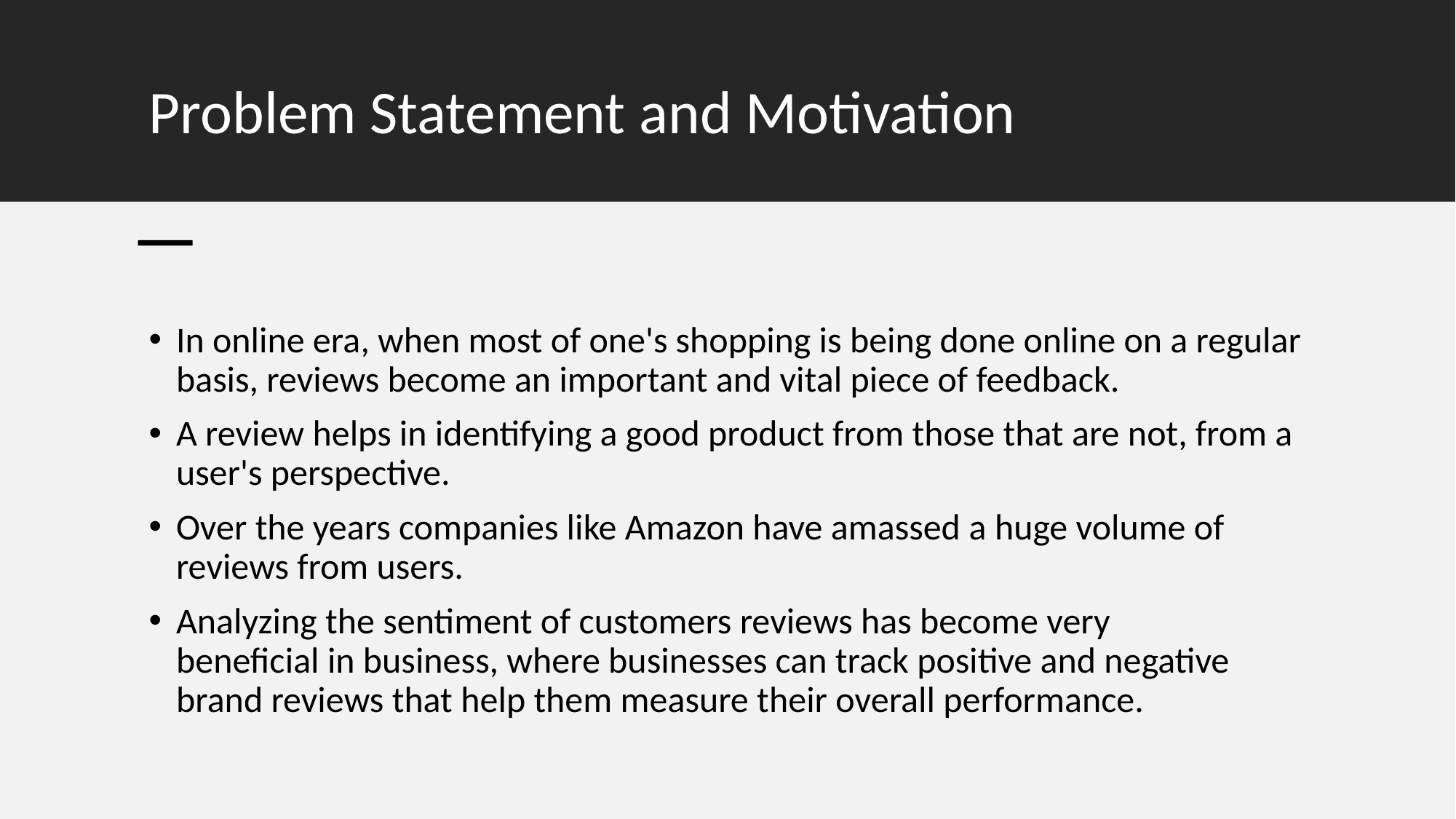

# Problem Statement and Motivation

In online era, when most of one's shopping is being done online on a regular basis, reviews become an important and vital piece of feedback.
A review helps in identifying a good product from those that are not, from a user's perspective.
Over the years companies like Amazon have amassed a huge volume of reviews from users.
Analyzing the sentiment of customers reviews has become very beneficial in business, where businesses can track positive and negative brand reviews that help them measure their overall performance.